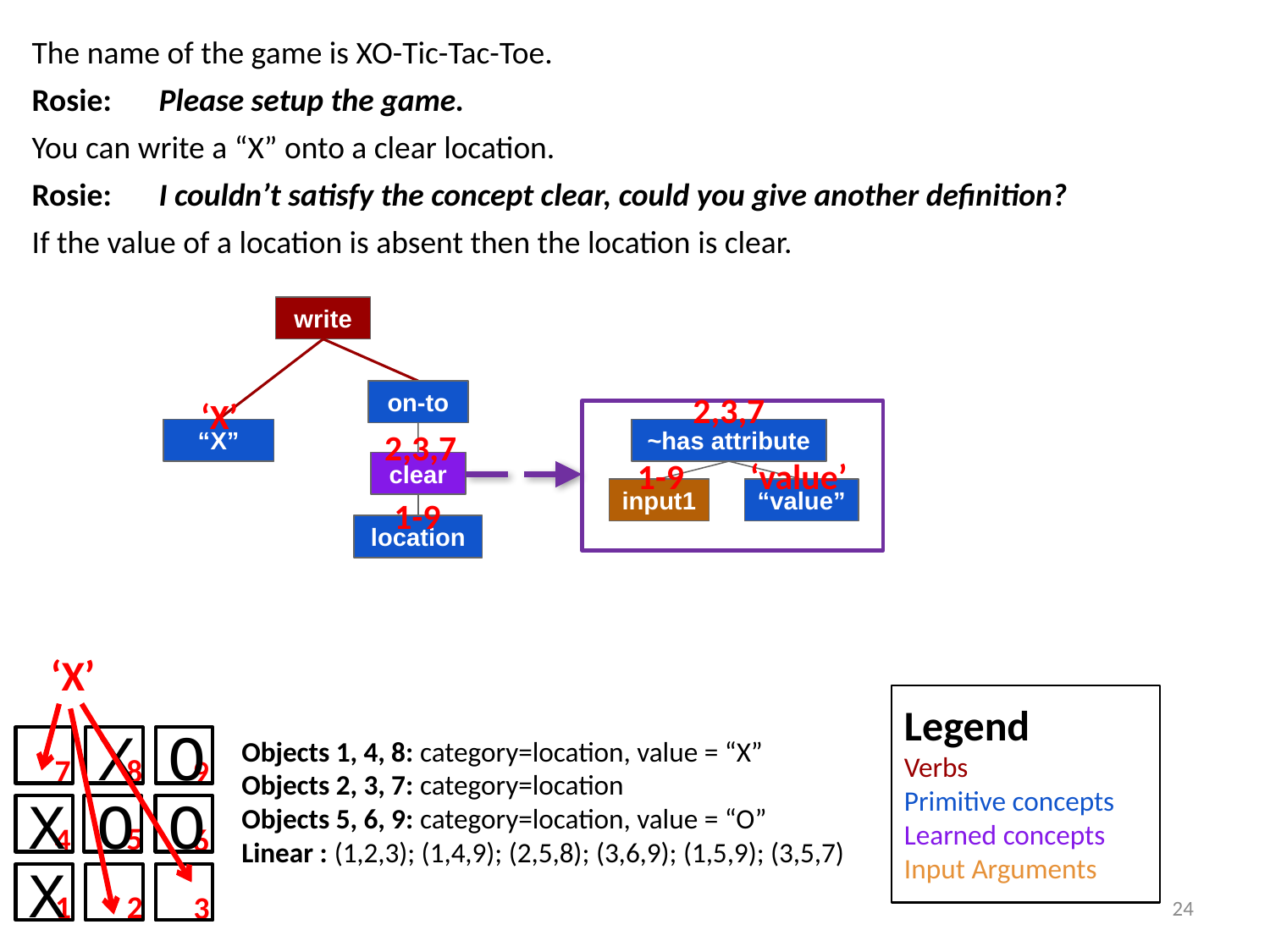

The name of the game is XO-Tic-Tac-Toe.
Rosie:	Please setup the game.
You can write a “X” onto a clear location.
Rosie:	I couldn’t satisfy the concept clear, could you give another definition?
If the value of a location is absent then the location is clear.

write
on-to
2,3,7
‘X’

2,3,7
“X”
~has attribute
1-9
‘value’
clear
input1
“value”
1-9
location
‘X’
Legend
Verbs
Primitive concepts
Learned concepts
Input Arguments

X
O
Objects 1, 4, 8: category=location, value = “X”
Objects 2, 3, 7: category=location
Objects 5, 6, 9: category=location, value = “O”
Linear : (1,2,3); (1,4,9); (2,5,8); (3,6,9); (1,5,9); (3,5,7)
8
7
9
X
O
O
5
4
6
X

2
1
3
24